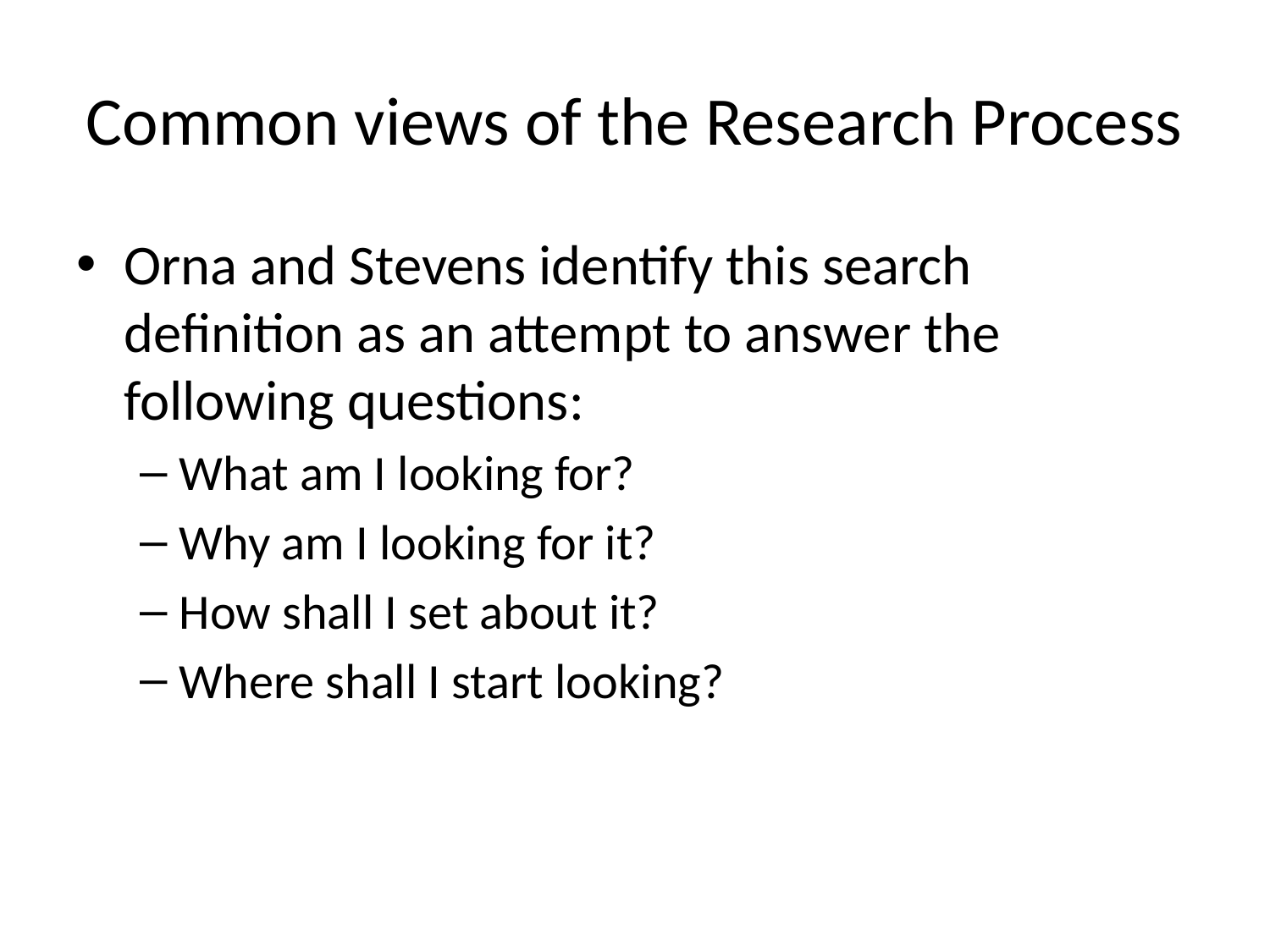

# Common views of the Research Process
Orna and Stevens identify this search definition as an attempt to answer the following questions:
What am I looking for?
Why am I looking for it?
How shall I set about it?
Where shall I start looking?